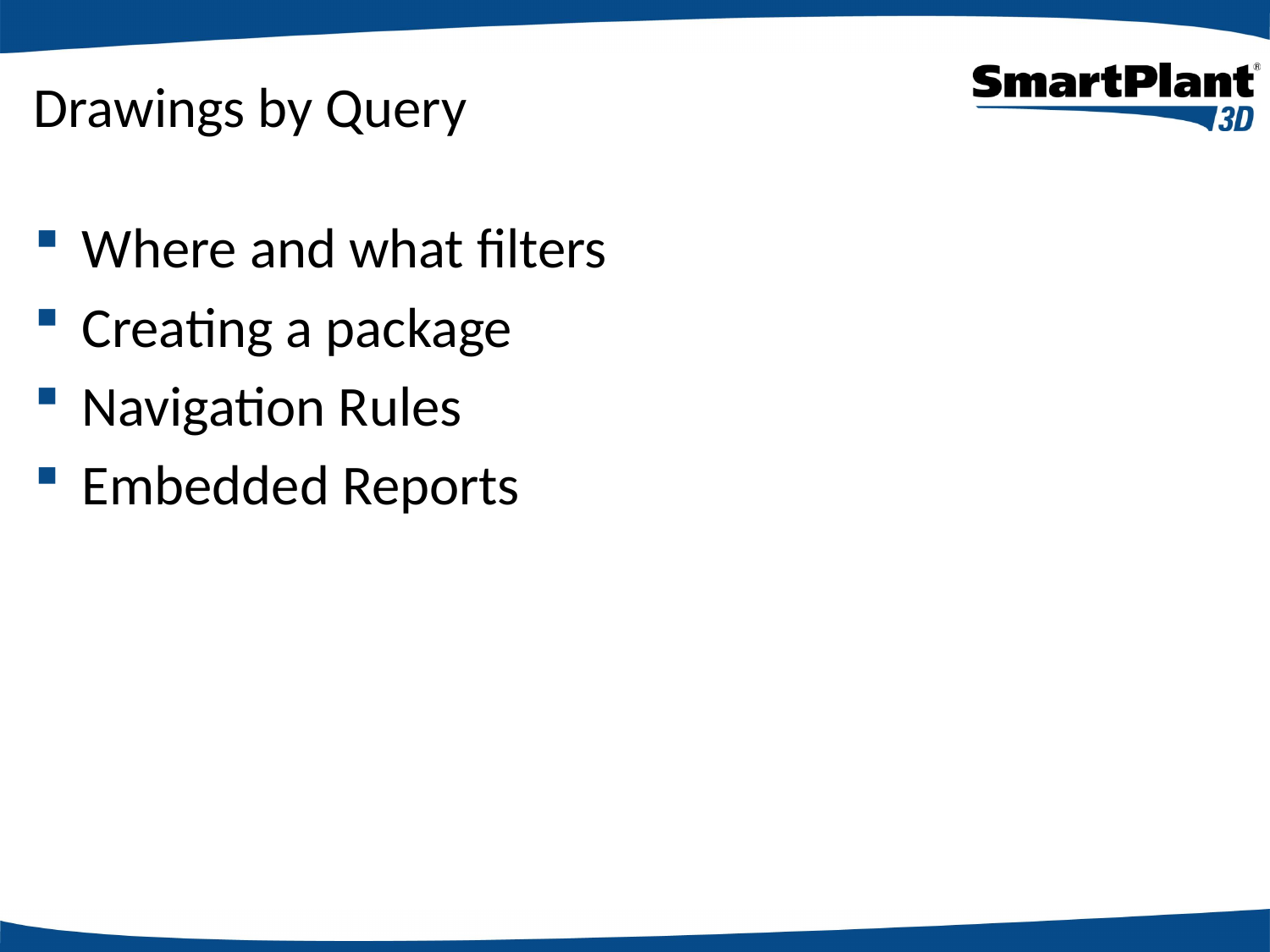

# Drawings by Query
Where and what filters
Creating a package
Navigation Rules
Embedded Reports